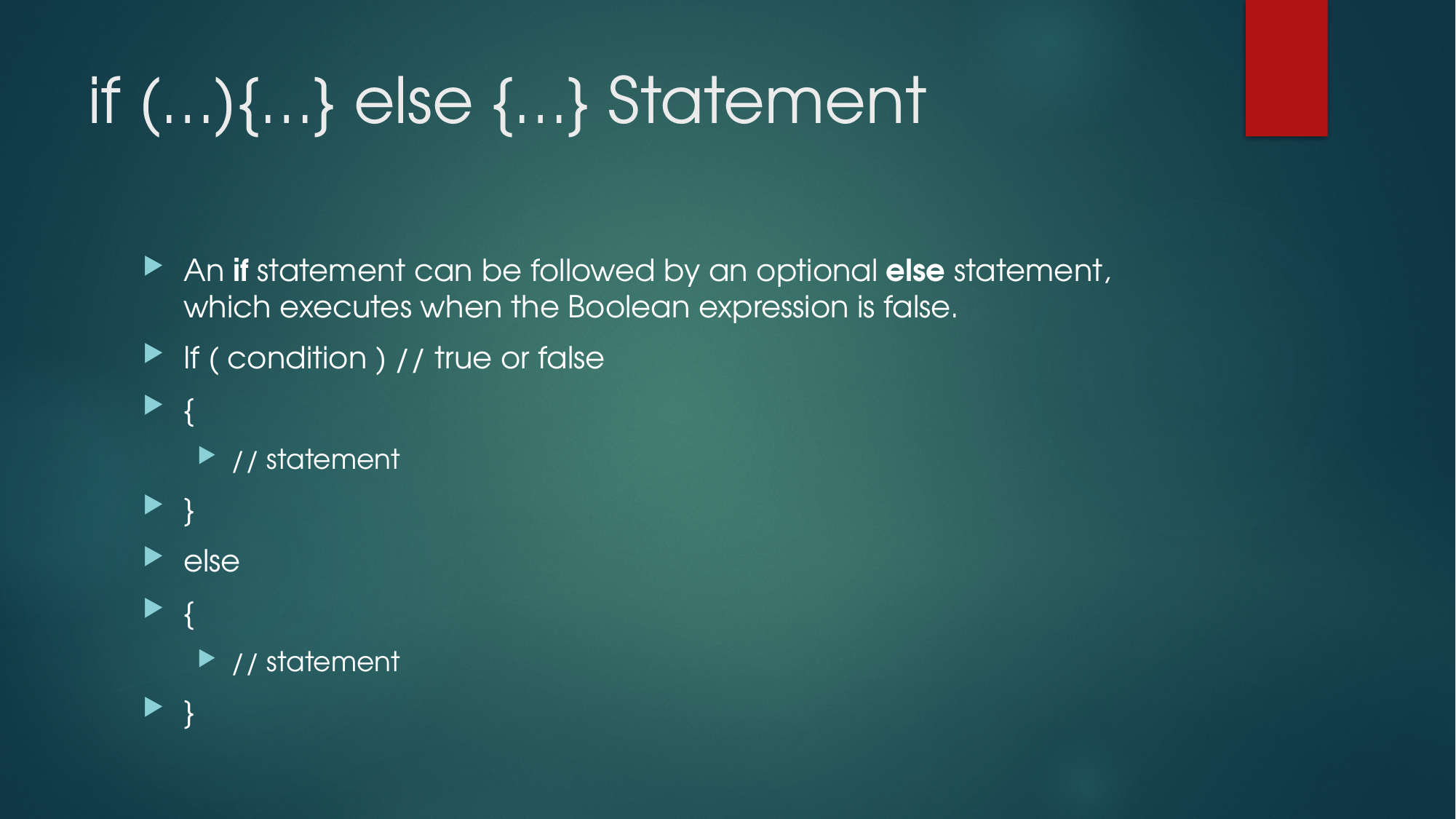

# if (…){…} else {…} Statement
An if statement can be followed by an optional else statement, which executes when the Boolean expression is false.
If ( condition ) // true or false
{
// statement
}
else
{
// statement
}